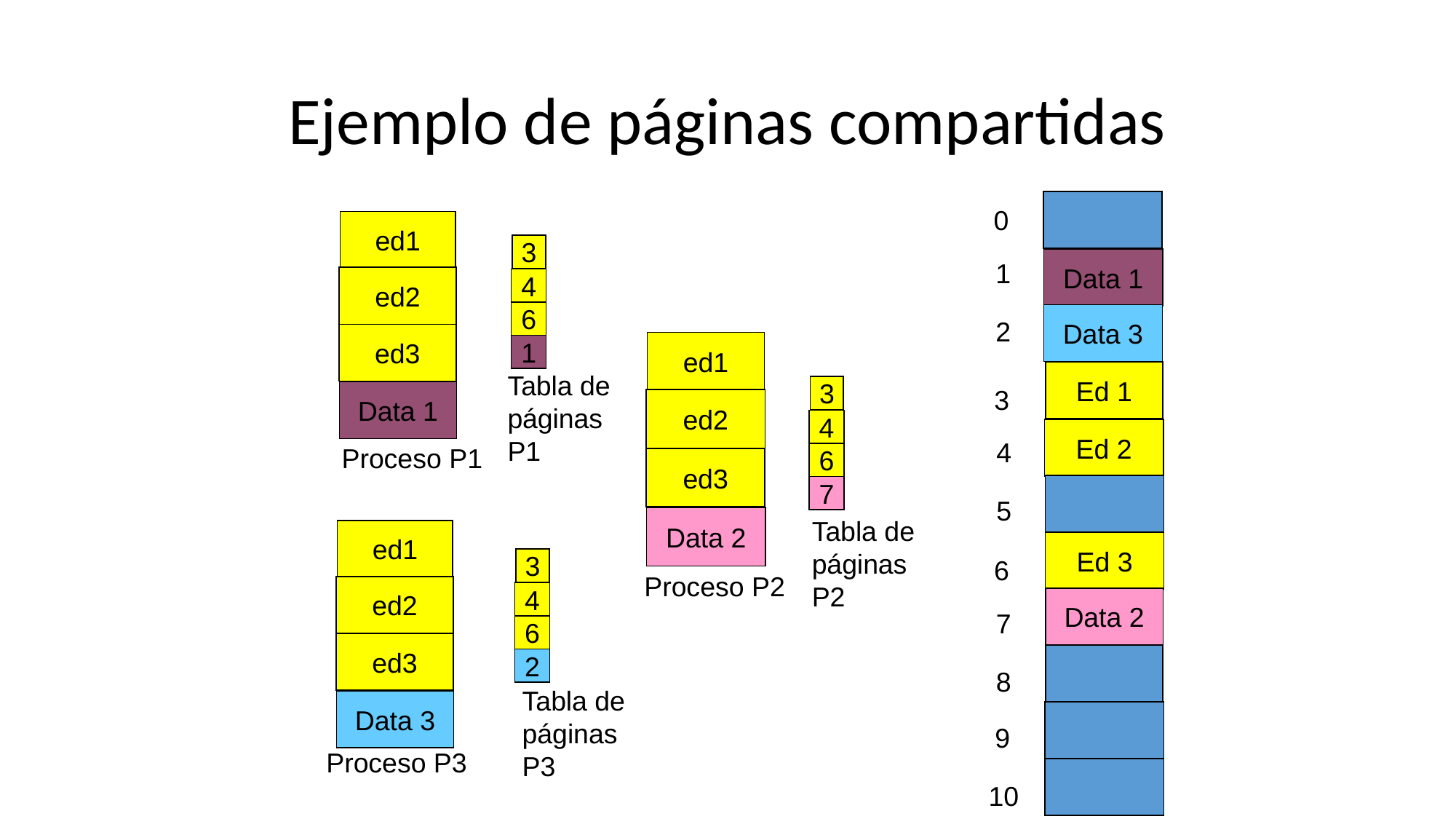

# Ejemplo de páginas compartidas

0
ed1
3
Data 1
1
ed2
4
6
Data 3
2
ed3
ed1
1
Ed 1
Tabla de páginas P1
3
3
Data 1
ed2
4
Ed 2
4
Proceso P1
6
ed3

7
5
Data 2
Tabla de páginas P2
ed1
Ed 3
6
3
Proceso P2
ed2
4
Data 2
7
6
ed3

2
8
Tabla de páginas P3
Data 3

9
Proceso P3

10